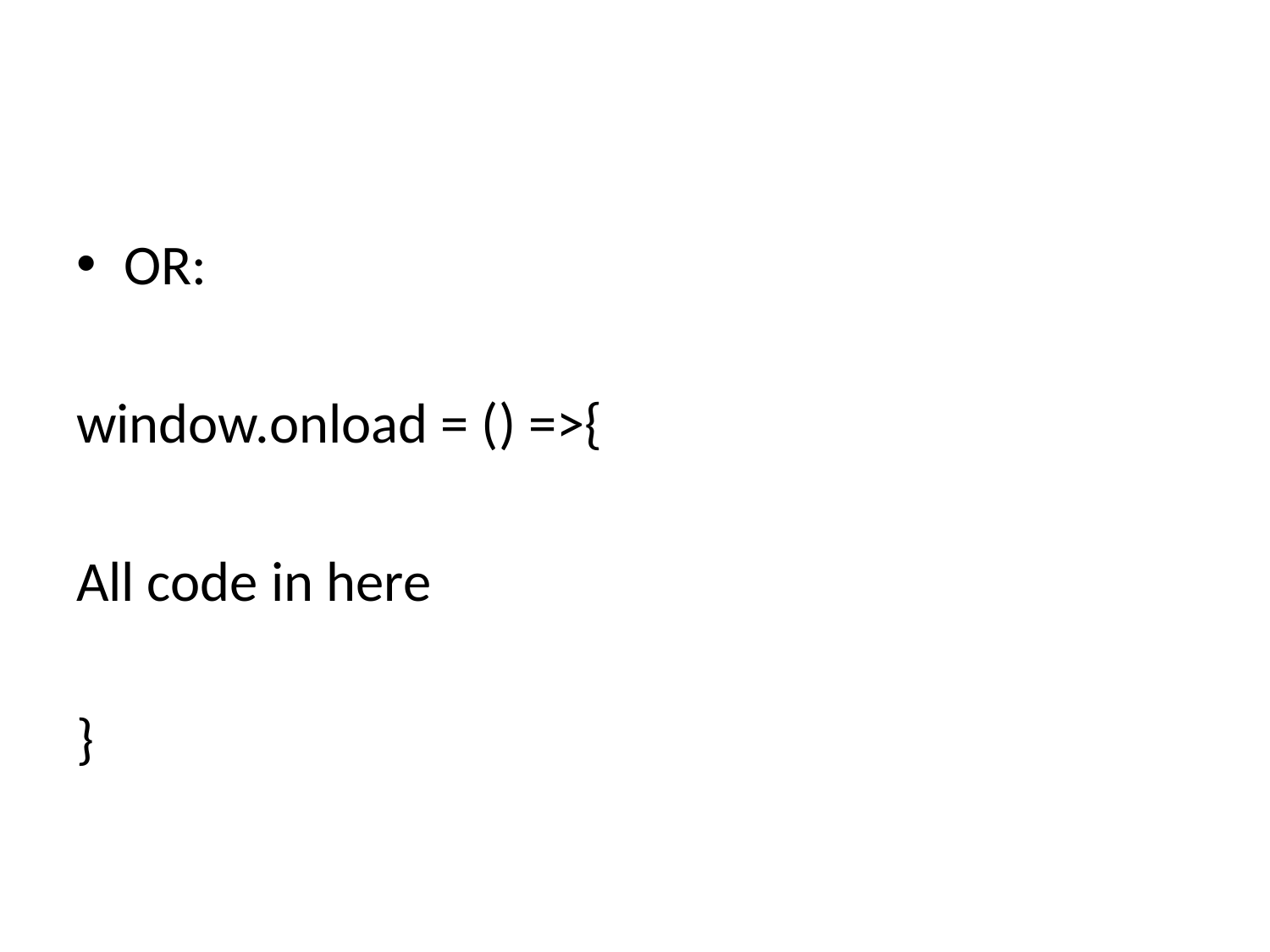

#
OR:

window.onload = () =>{

All code in here

}